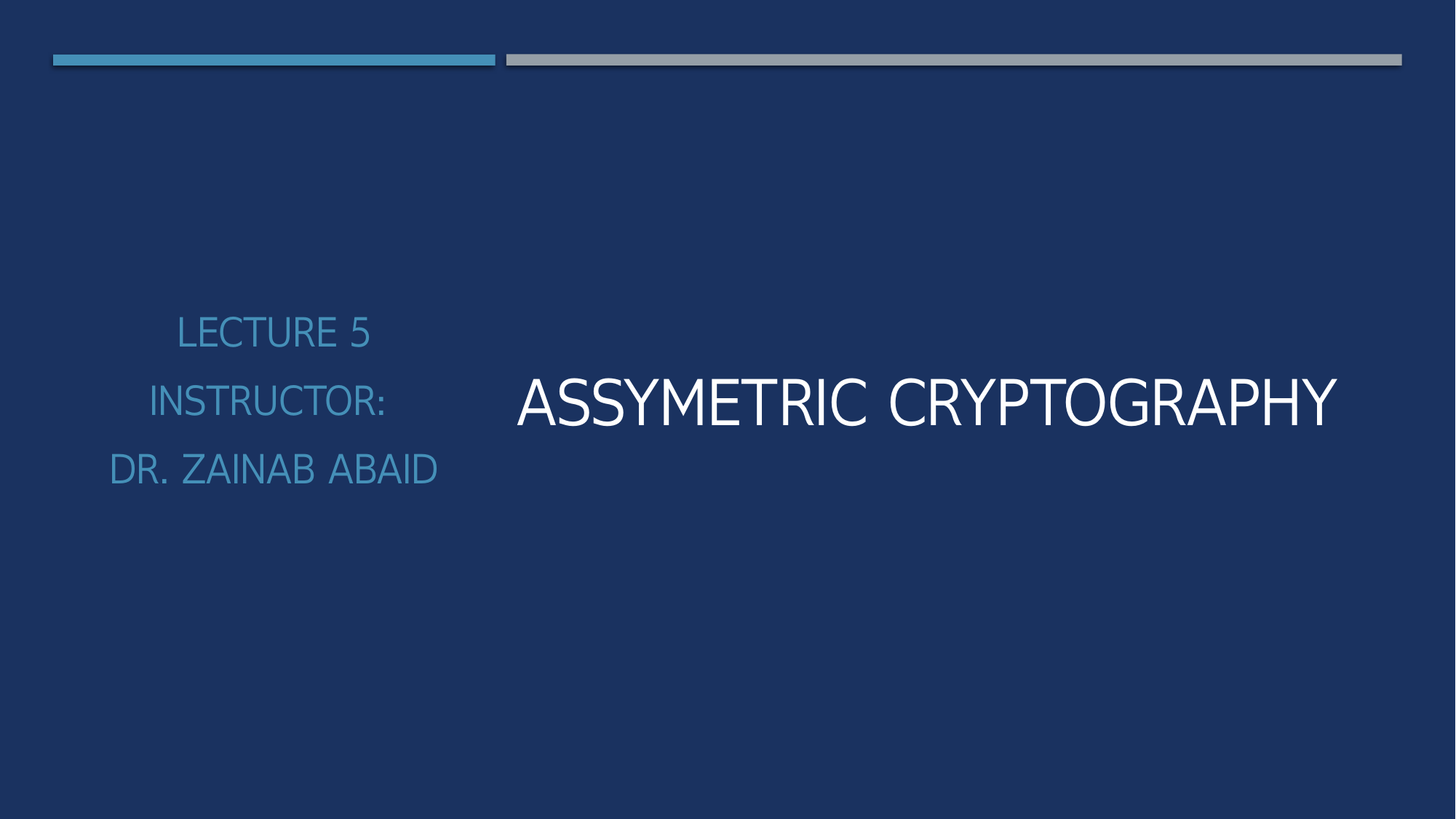

Lecture 5
Instructor:
dr. zainab abaid
# Assymetric CRYPTOGRAPHY